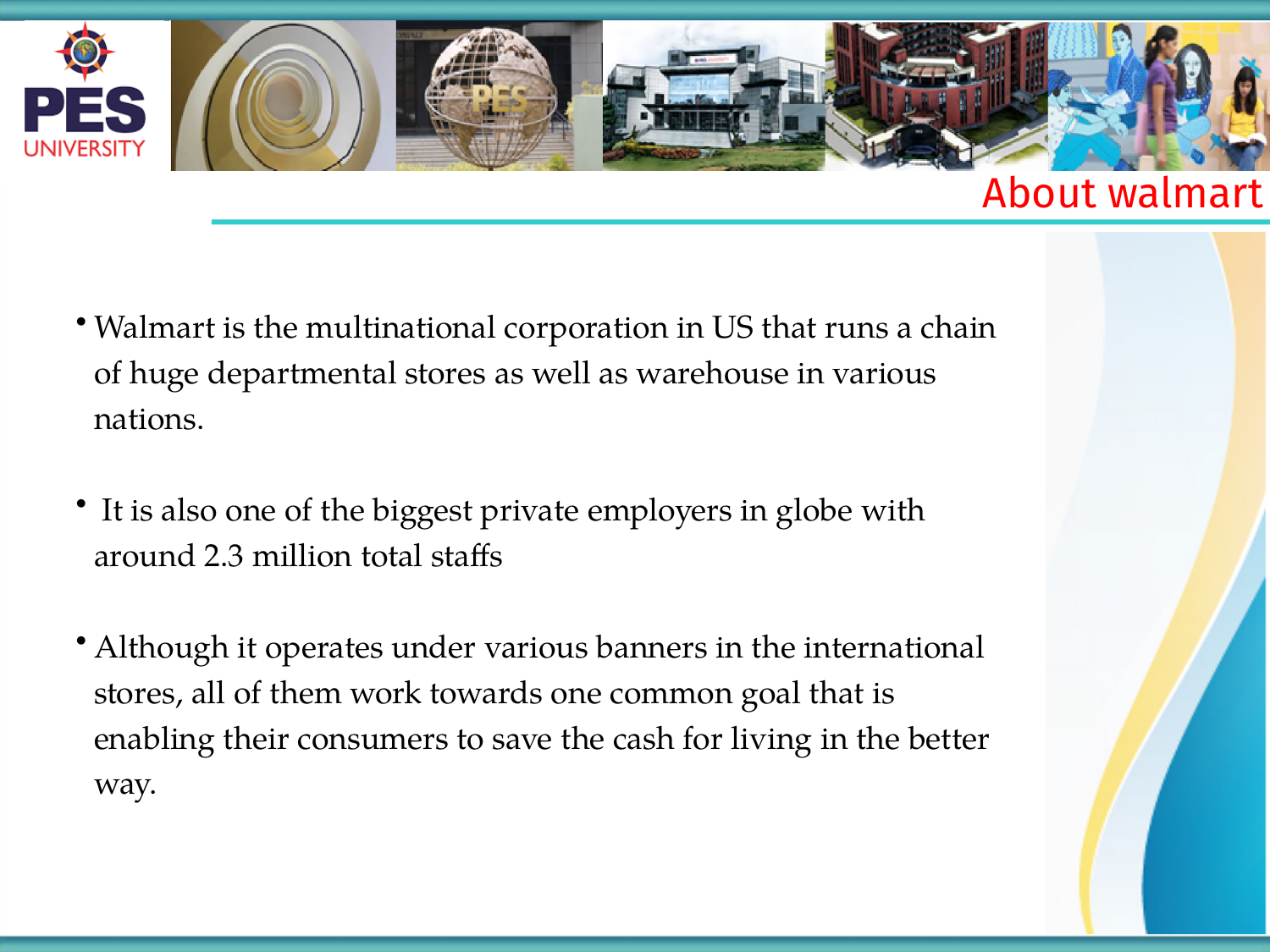

About walmart

Walmart is the multinational corporation in US that runs a chain of huge departmental stores as well as warehouse in various nations.

 It is also one of the biggest private employers in globe with around 2.3 million total staffs

Although it operates under various banners in the international stores, all of them work towards one common goal that is enabling their consumers to save the cash for living in the better way.